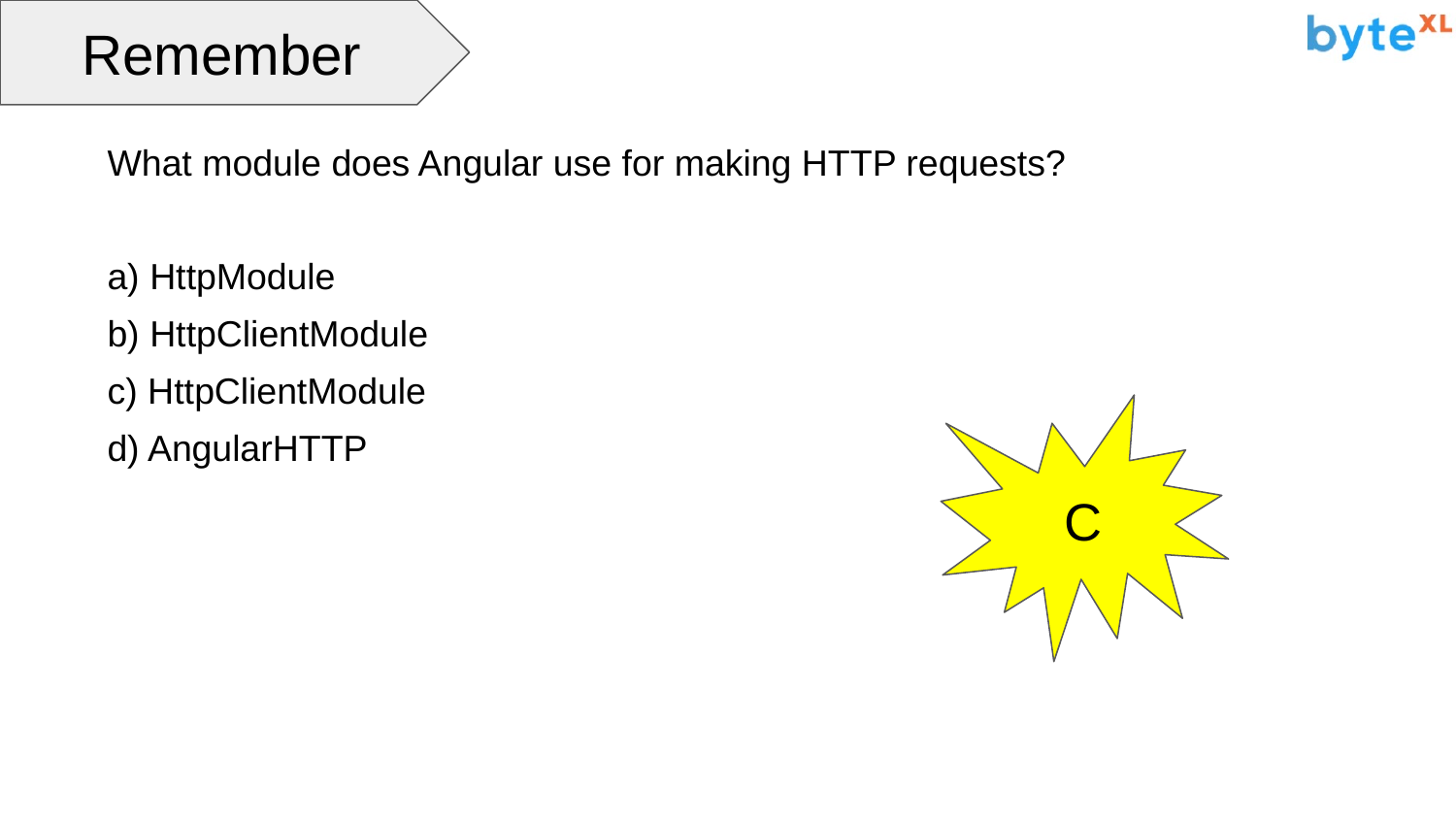

Remember
What module does Angular use for making HTTP requests?

a) HttpModule
b) HttpClientModule
c) HttpClientModule
d) AngularHTTP

C